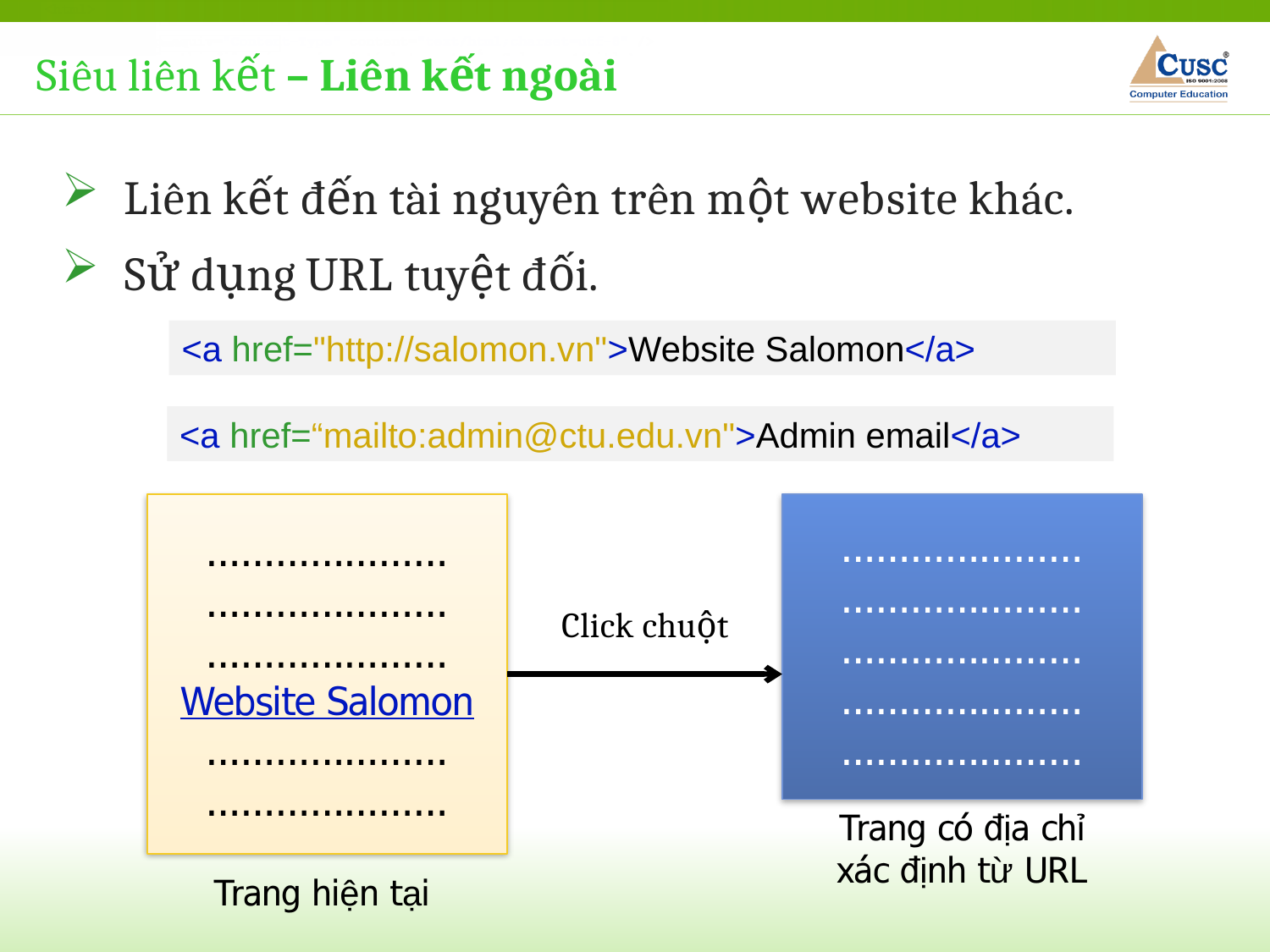

Siêu liên kết – Liên kết ngoài
Liên kết đến tài nguyên trên một website khác.
Sử dụng URL tuyệt đối.
<a href="http://salomon.vn">Website Salomon</a>
<a href=“mailto:admin@ctu.edu.vn">Admin email</a>
…………………
…………………
…………………
Website Salomon
…………………
…………………
Trang hiện tại
…………………
…………………
…………………
…………………
…………………
Trang có địa chỉ xác định từ URL
Click chuột